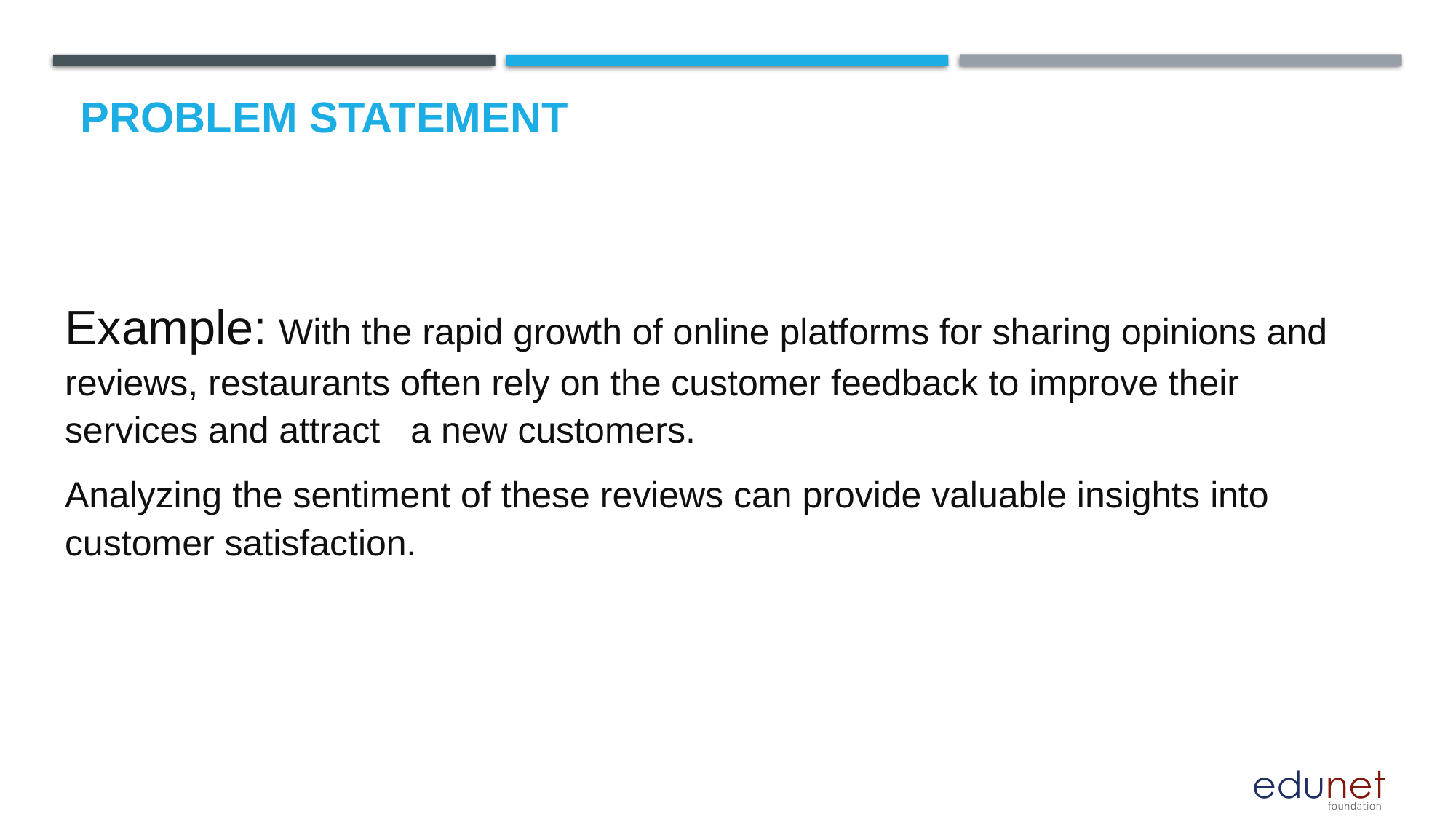

# Problem Statement
Example: With the rapid growth of online platforms for sharing opinions and reviews, restaurants often rely on the customer feedback to improve their services and attract   a new customers.
Analyzing the sentiment of these reviews can provide valuable insights into customer satisfaction.